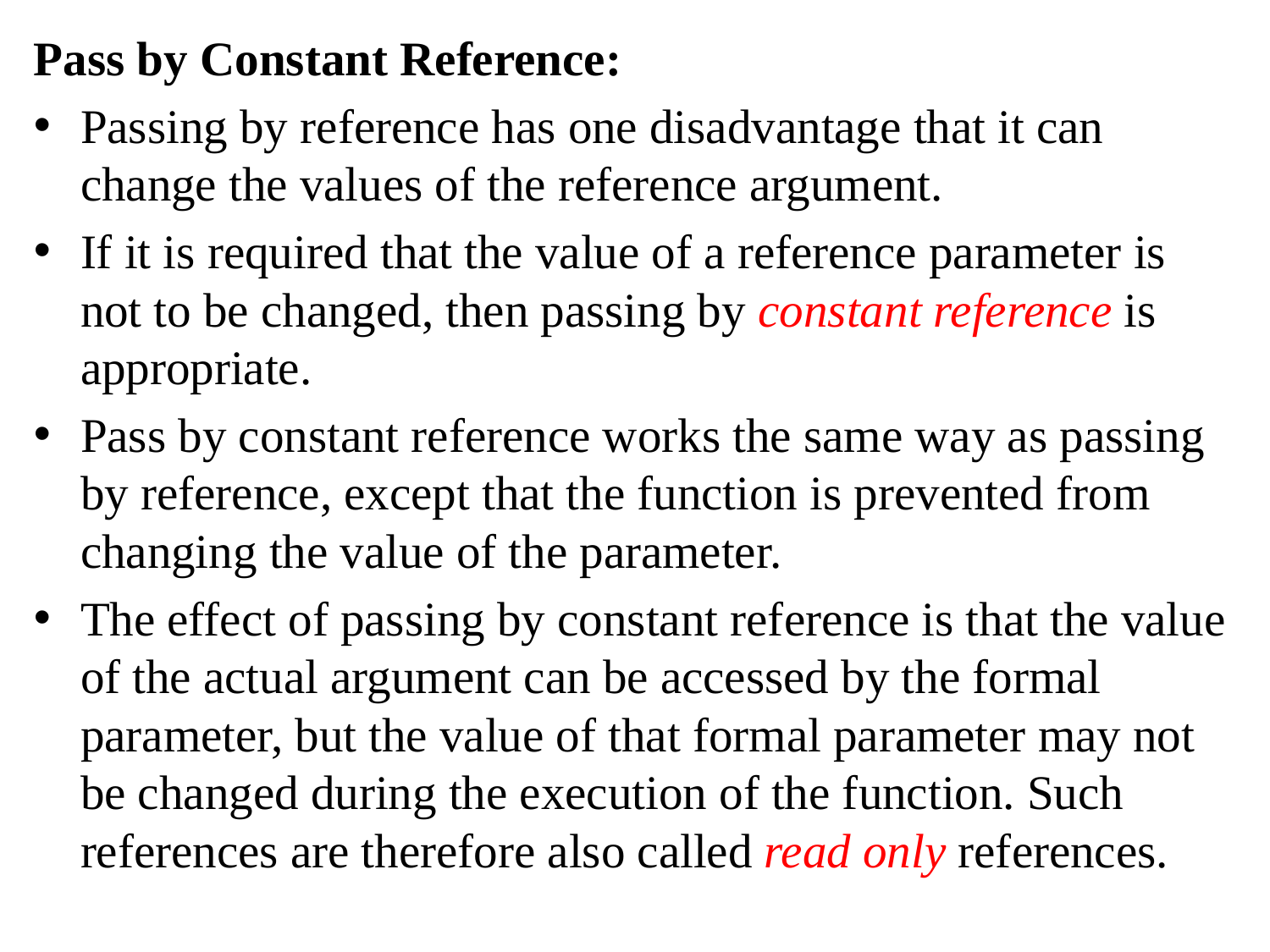

Pass by Constant Reference:
Passing by reference has one disadvantage that it can change the values of the reference argument.
If it is required that the value of a reference parameter is not to be changed, then passing by constant reference is appropriate.
Pass by constant reference works the same way as passing by reference, except that the function is prevented from changing the value of the parameter.
The effect of passing by constant reference is that the value of the actual argument can be accessed by the formal parameter, but the value of that formal parameter may not be changed during the execution of the function. Such references are therefore also called read only references.